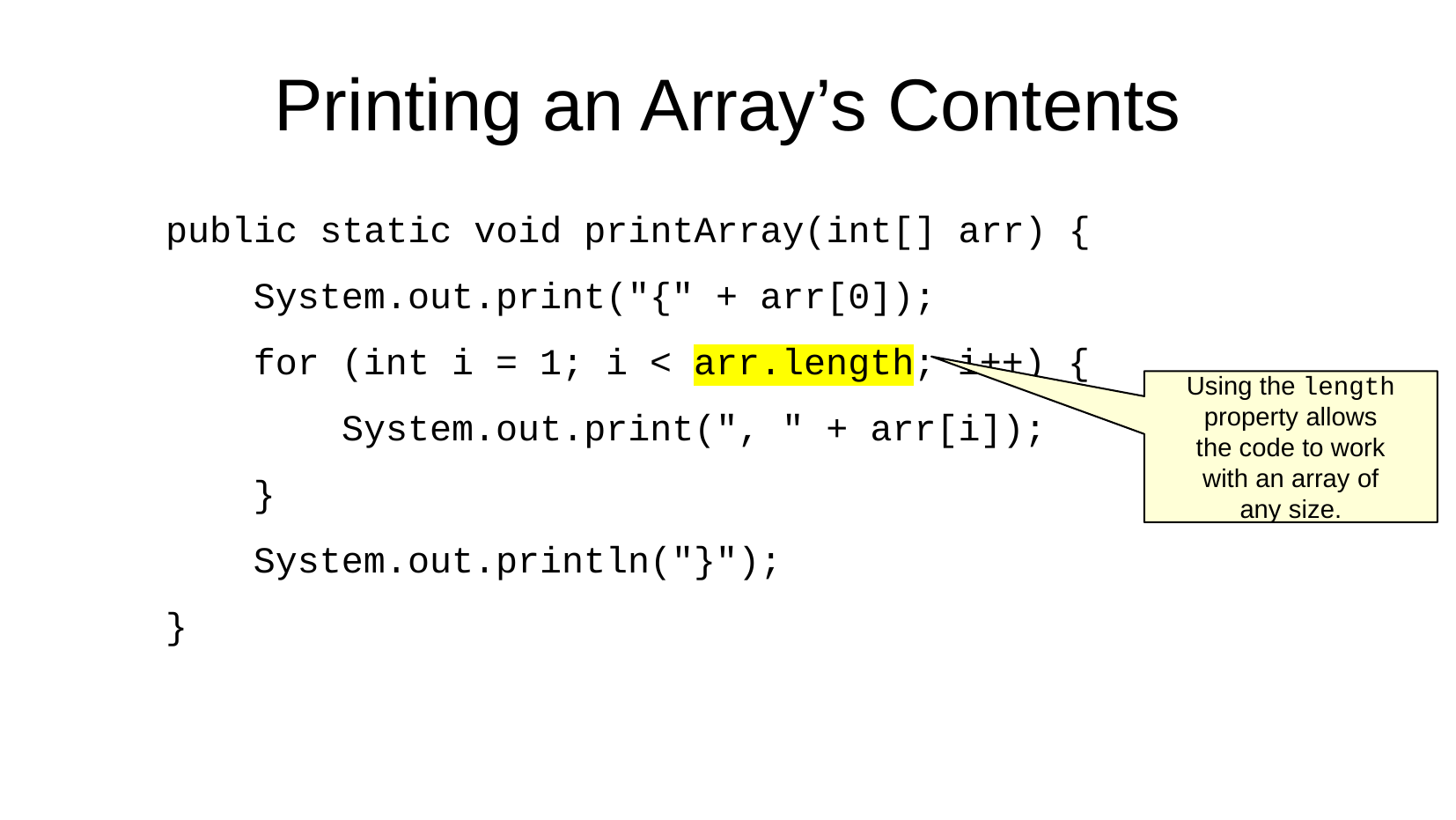

Printing an Array’s Contents
public static void printArray(int[] arr) {
    System.out.print("{" + arr[0]);
    for (int i = 1; i < arr.length; i++) {
        System.out.print(", " + arr[i]);
    }
    System.out.println("}");
}
Using the length
property allows
the code to work
with an array of
any size.